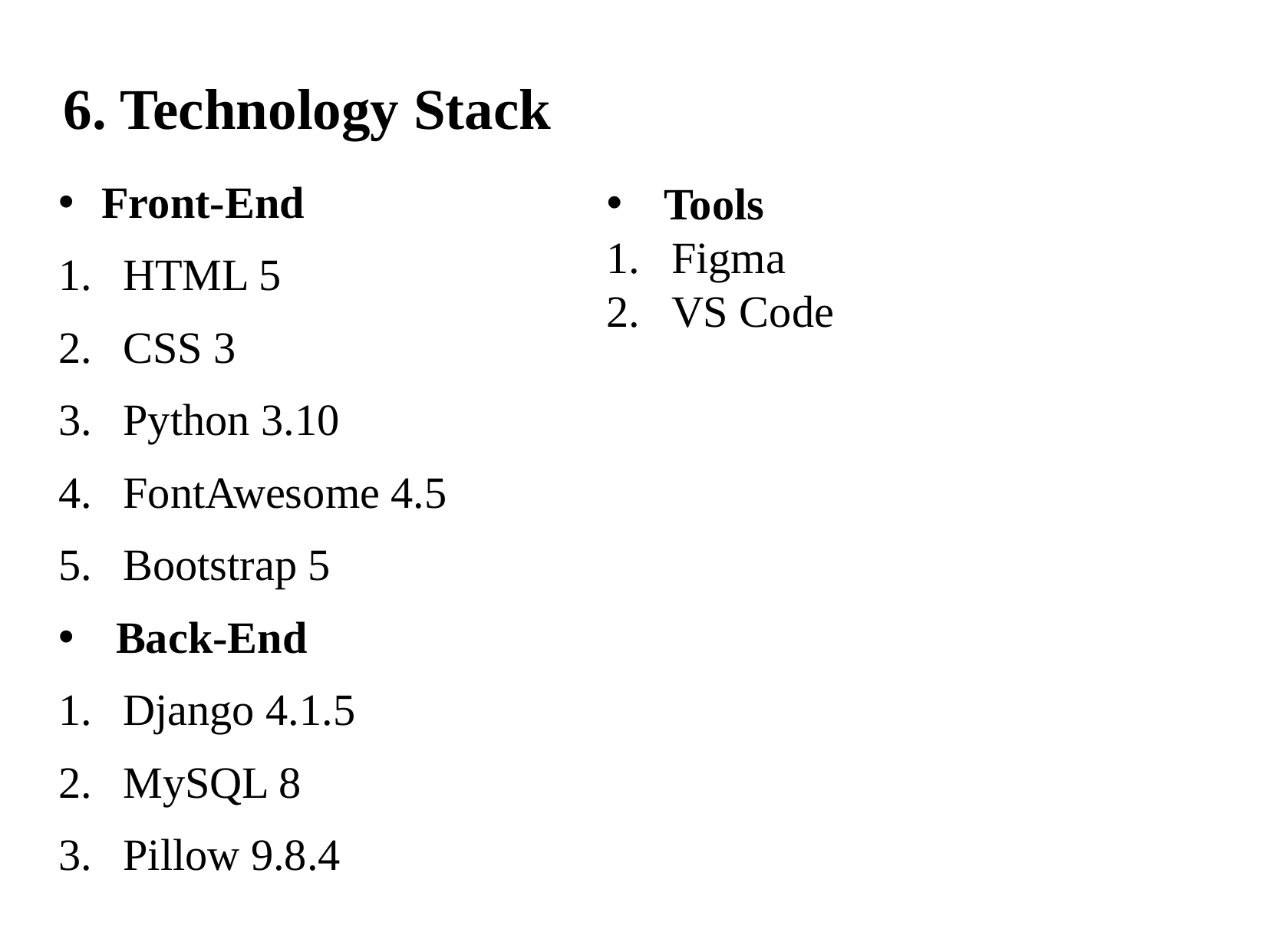

6. Technology Stack
Tools
Figma
VS Code
Front-End
HTML 5
CSS 3
Python 3.10
FontAwesome 4.5
Bootstrap 5
Back-End
Django 4.1.5
MySQL 8
Pillow 9.8.4

​